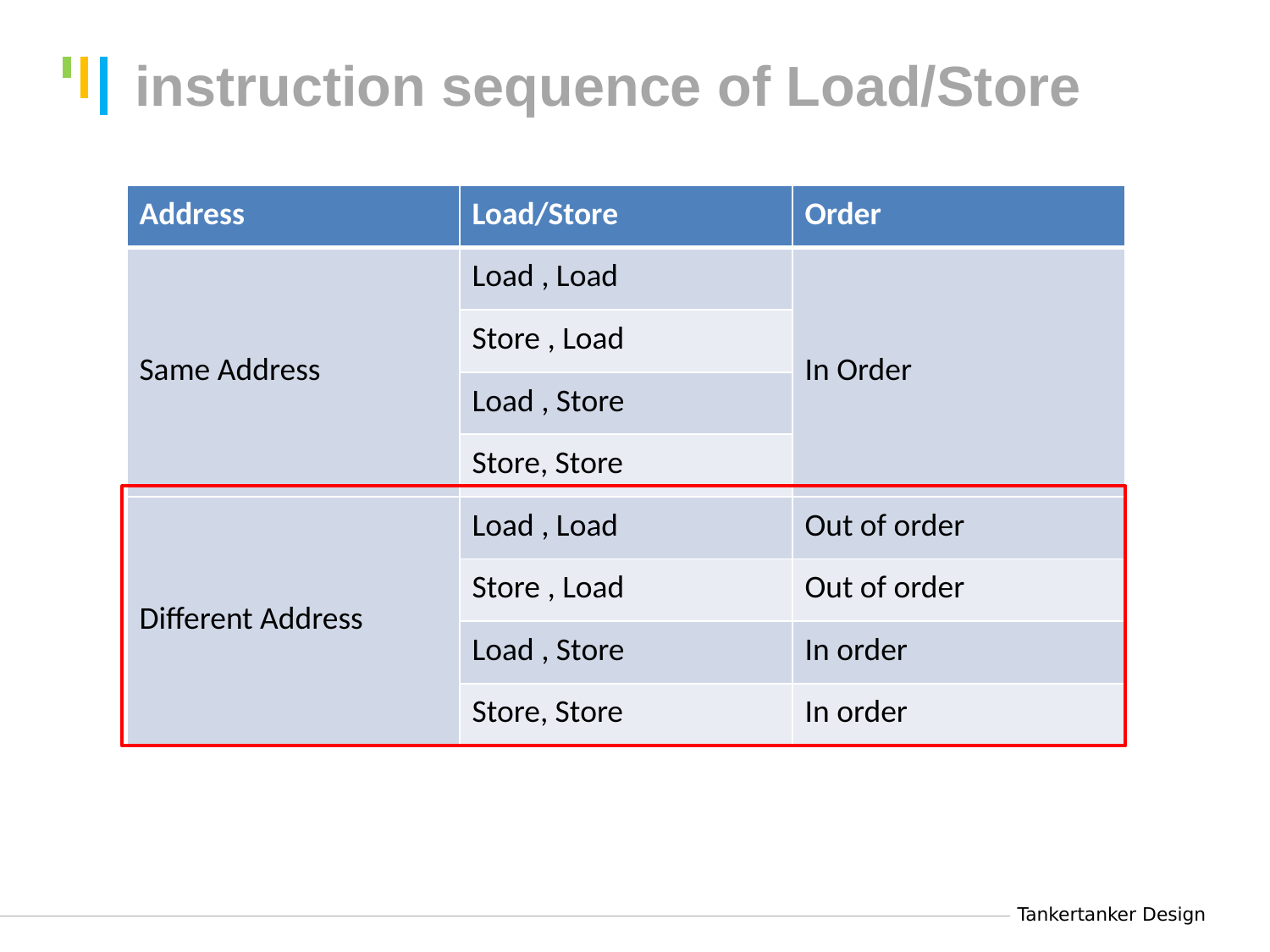

# instruction sequence of Load/Store
| Address | Load/Store | Order |
| --- | --- | --- |
| Same Address | Load , Load | In Order |
|  | Store , Load |  |
|  | Load , Store |  |
|  | Store, Store |  |
| Different Address | Load , Load | Out of order |
|  | Store , Load | Out of order |
|  | Load , Store | In order |
|  | Store, Store | In order |